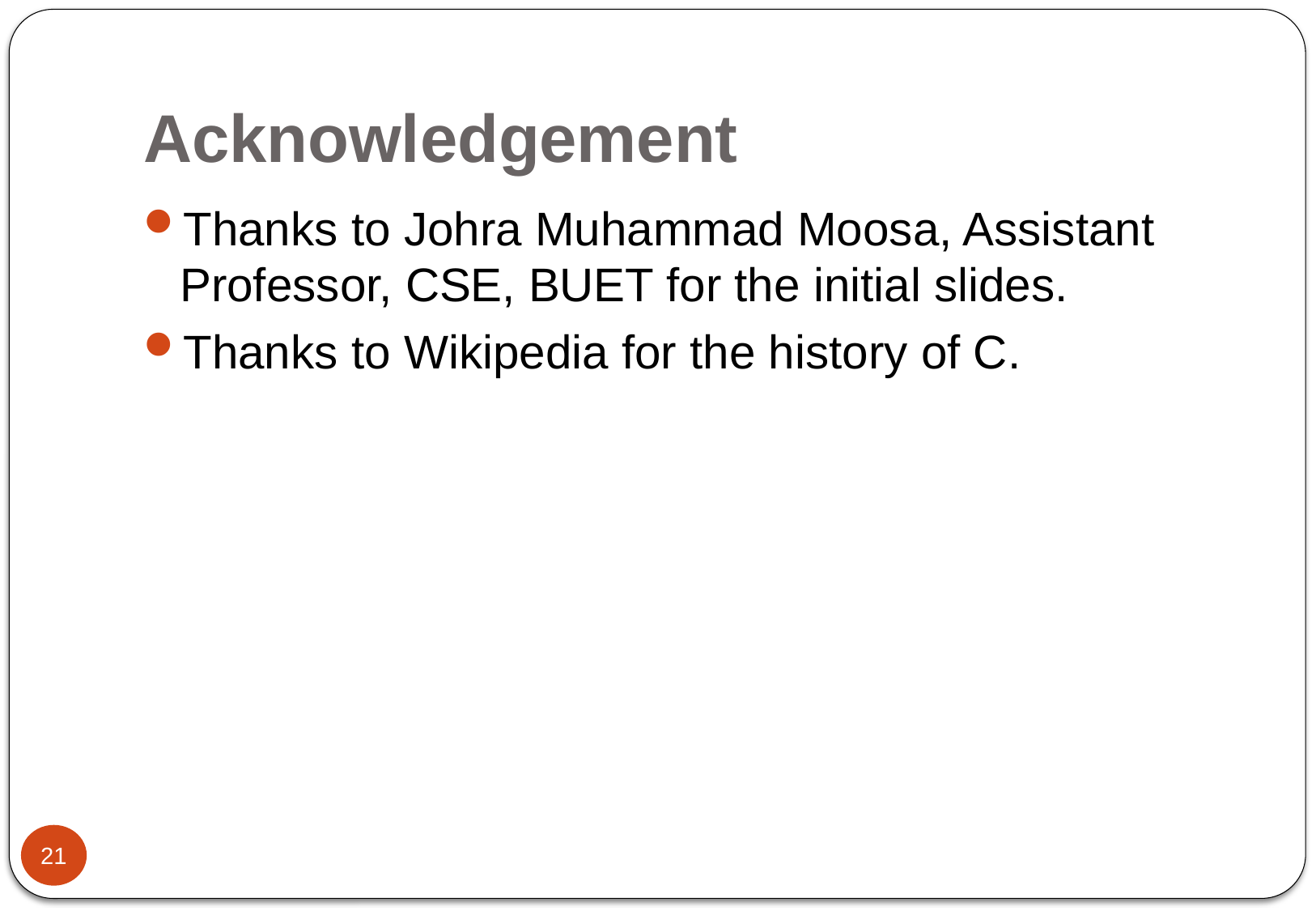

# Acknowledgement
Thanks to Johra Muhammad Moosa, Assistant Professor, CSE, BUET for the initial slides.
Thanks to Wikipedia for the history of C.

21